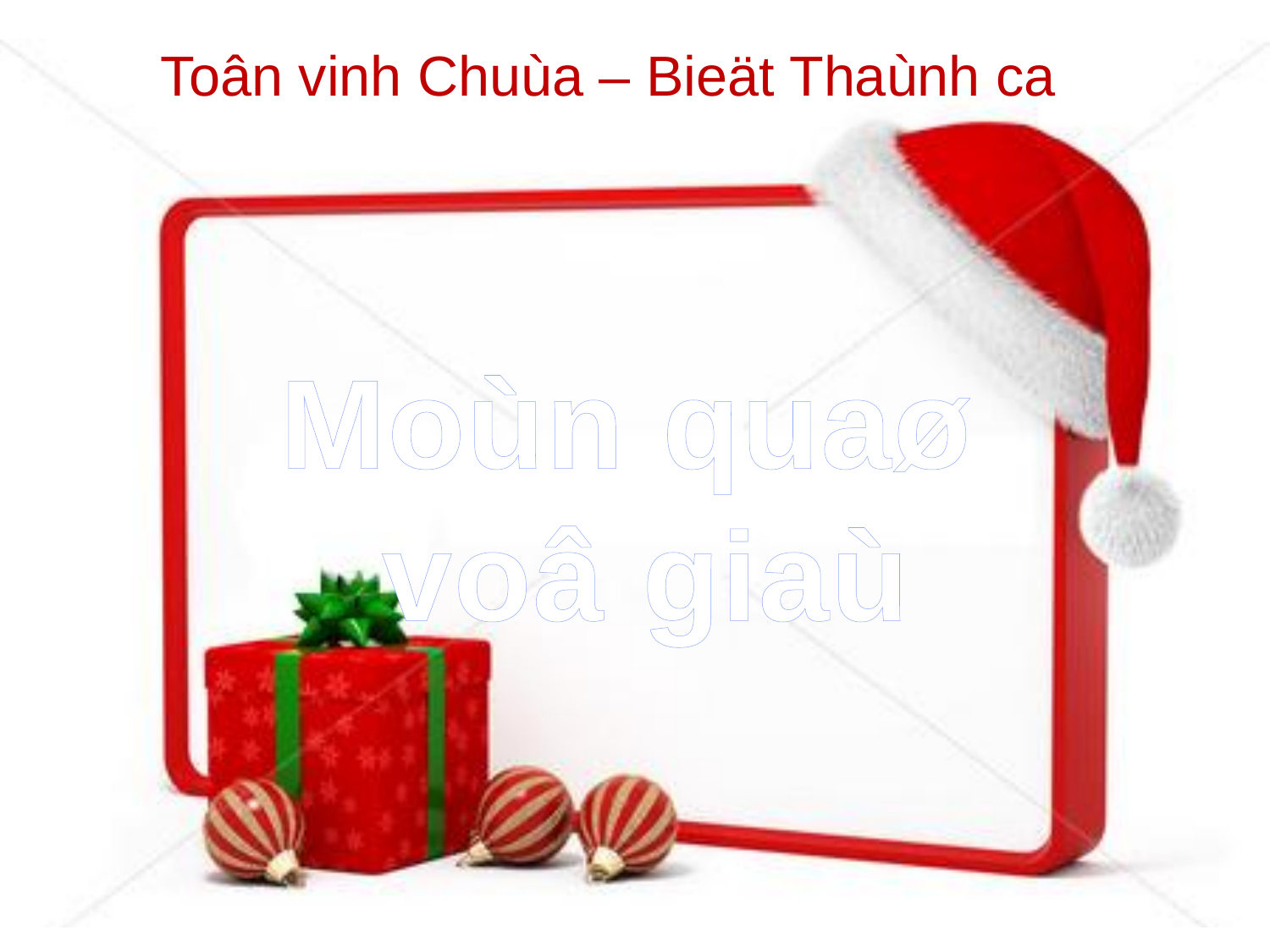

Toân vinh Chuùa – Bieät Thaùnh ca
Moùn quaø
voâ giaù